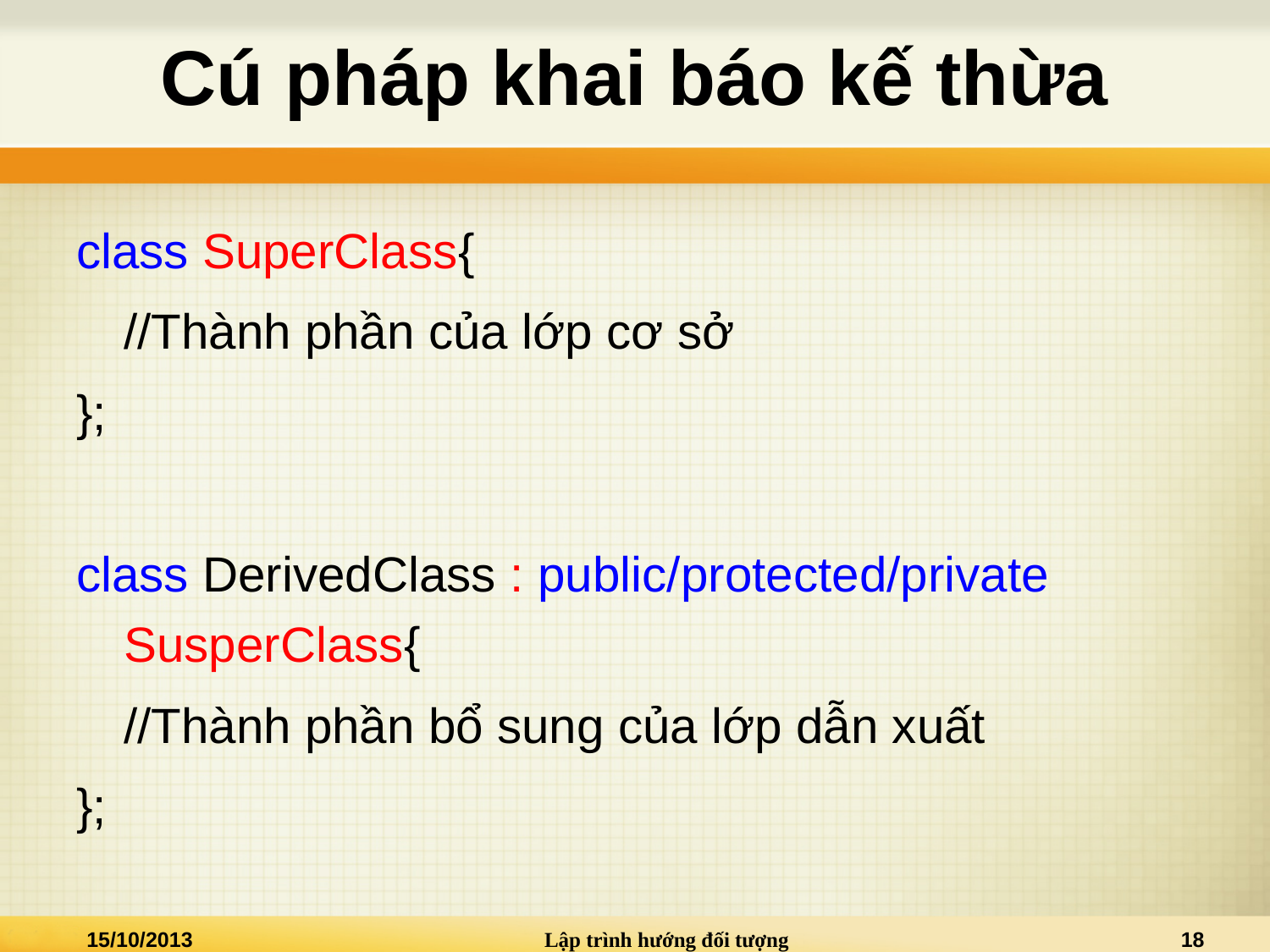

# Cú pháp khai báo kế thừa
class SuperClass{
	//Thành phần của lớp cơ sở
};

class DerivedClass : public/protected/private SusperClass{
	//Thành phần bổ sung của lớp dẫn xuất
};
15/10/2013
Lập trình hướng đối tượng
18